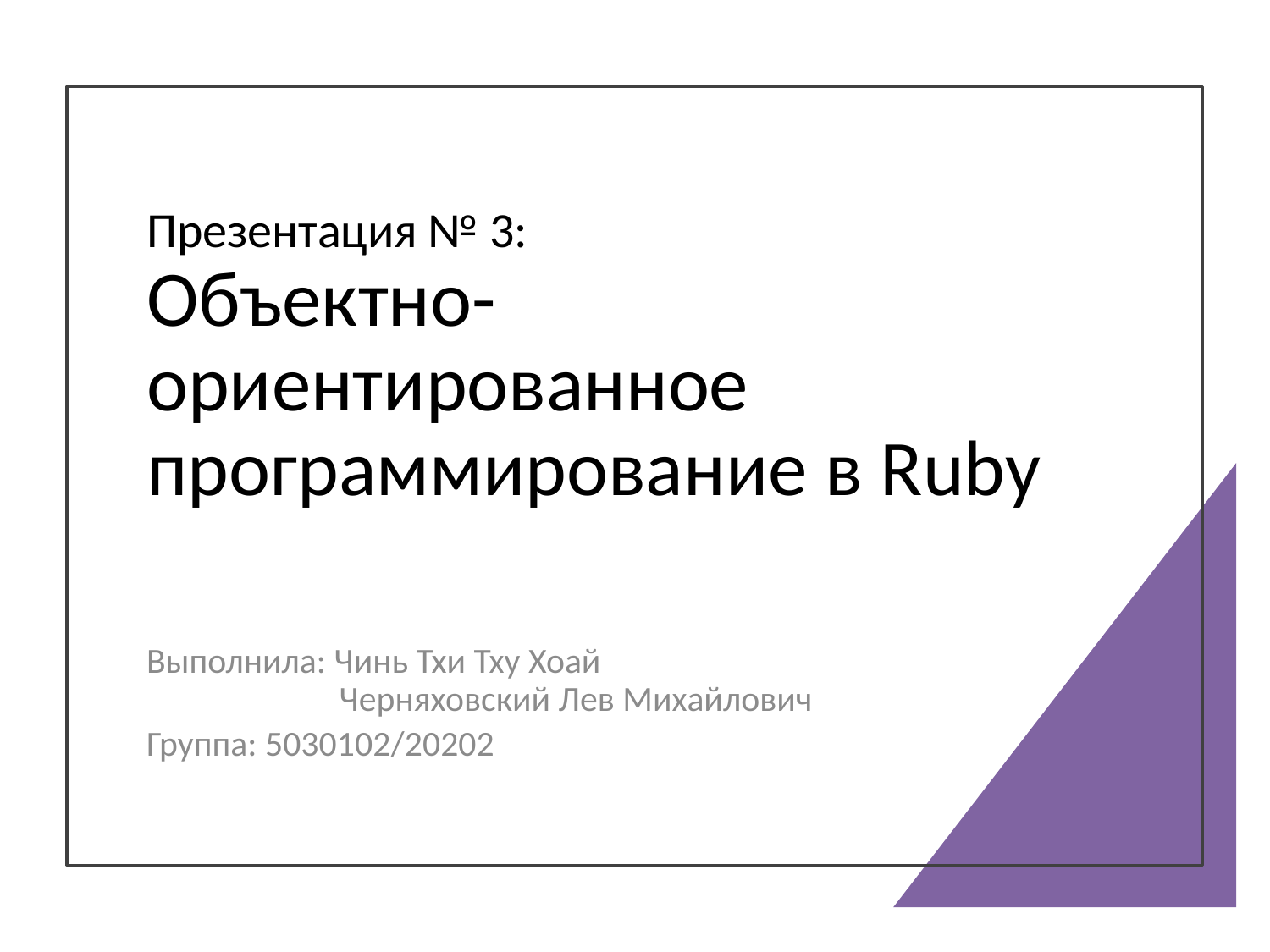

# Презентация № 3: Объектно-ориентированное программирование в Ruby

Выполнила: Чинь Тхи Тху Хоай
                        Черняховский Лев Михайлович
Группа: 5030102/20202